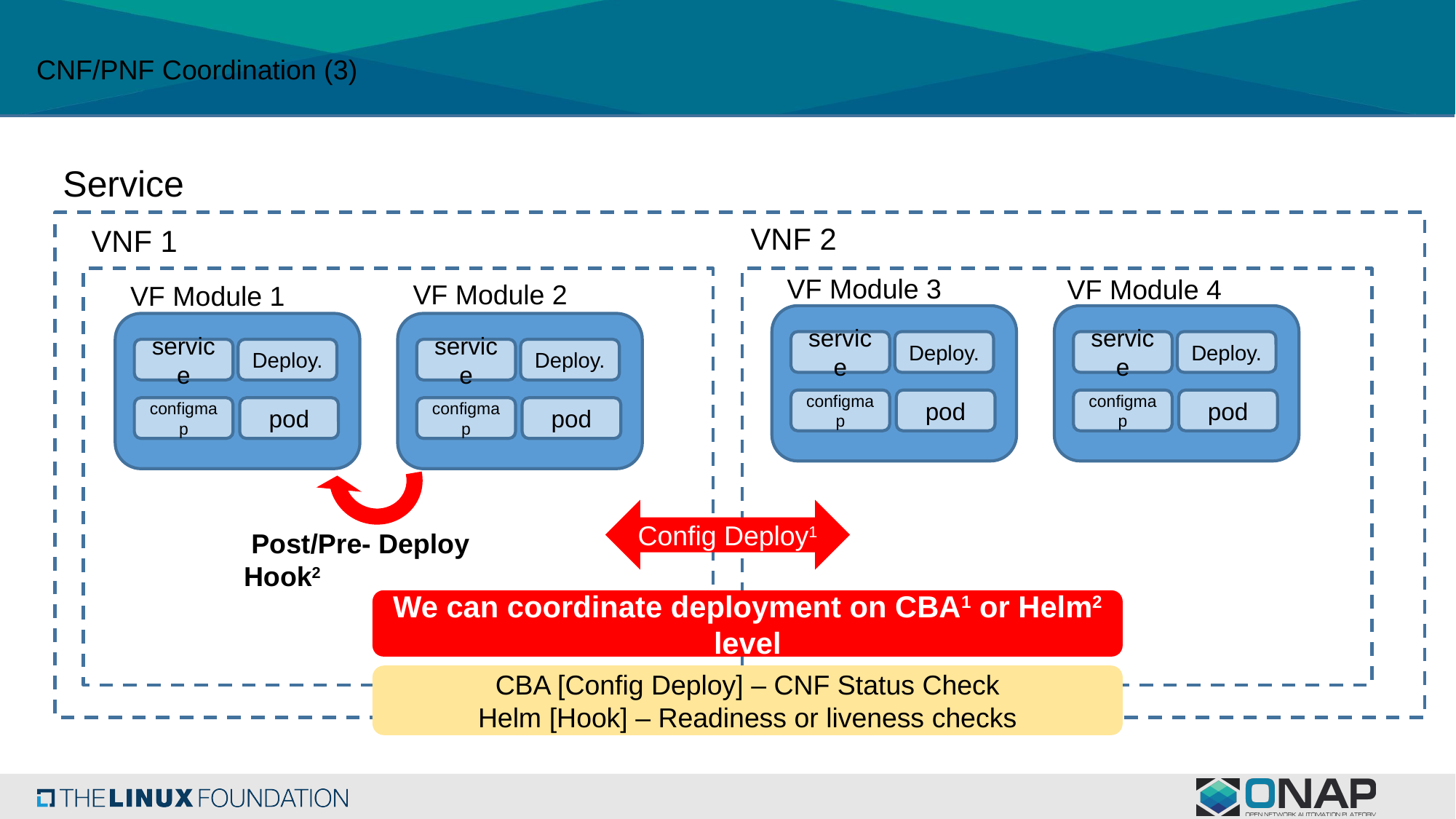

# CNF/PNF Coordination (3)
Service

VNF 2
VNF 1
VF Module 3
VF Module 4

VF Module 2
VF Module 1

service
Deploy.
service
Deploy.
service
Deploy.
service
Deploy.
configmap
pod
configmap
pod
configmap
pod
configmap
pod

Config Deploy1
 Post/Pre- Deploy Hook2
We can coordinate deployment on CBA1 or Helm2 level
CBA [Config Deploy] – CNF Status Check
Helm [Hook] – Readiness or liveness checks